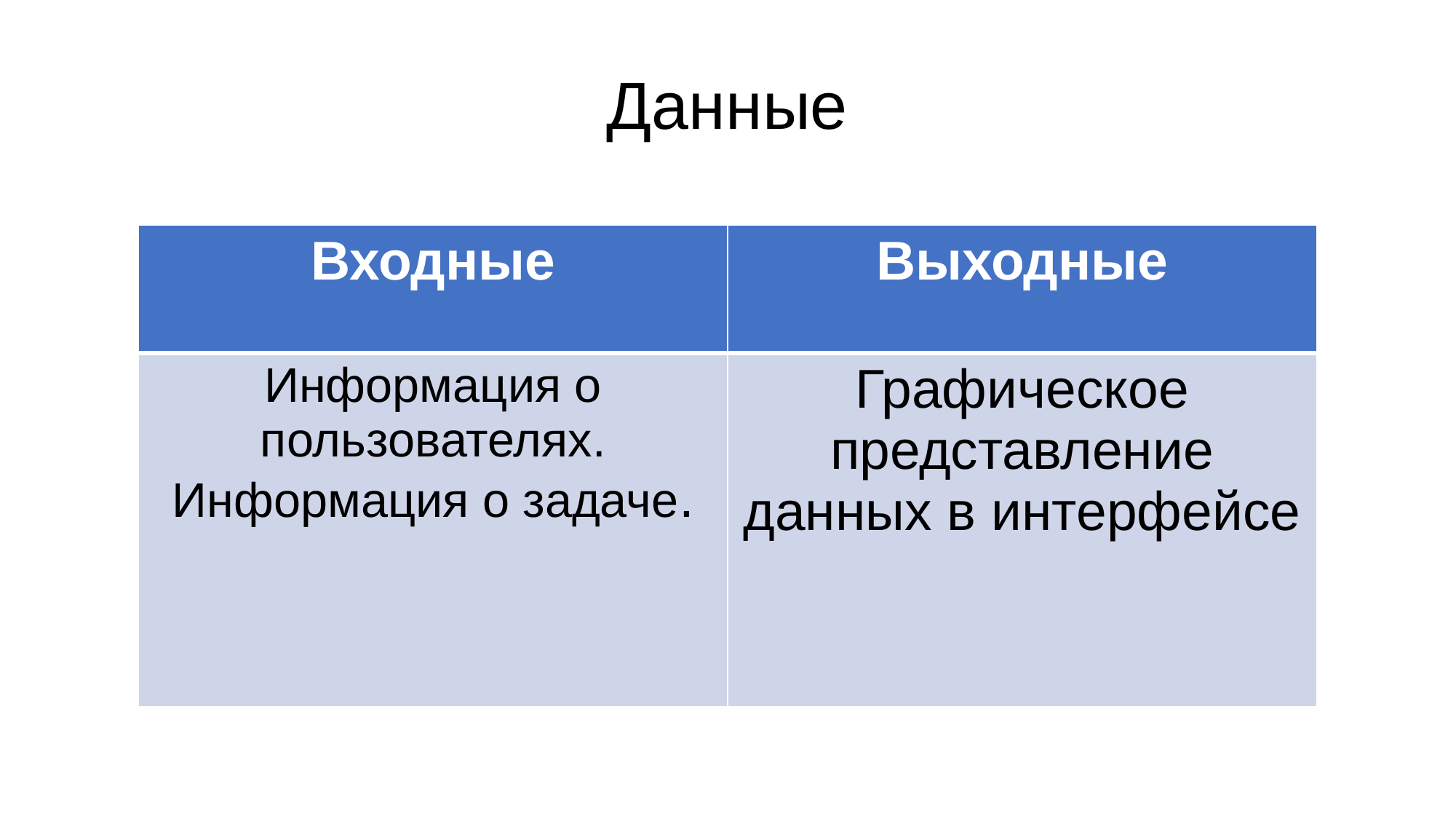

# Данные
| Входные | Выходные |
| --- | --- |
| Информация о пользователях. Информация о задаче. | Графическое представление данных в интерфейсе |